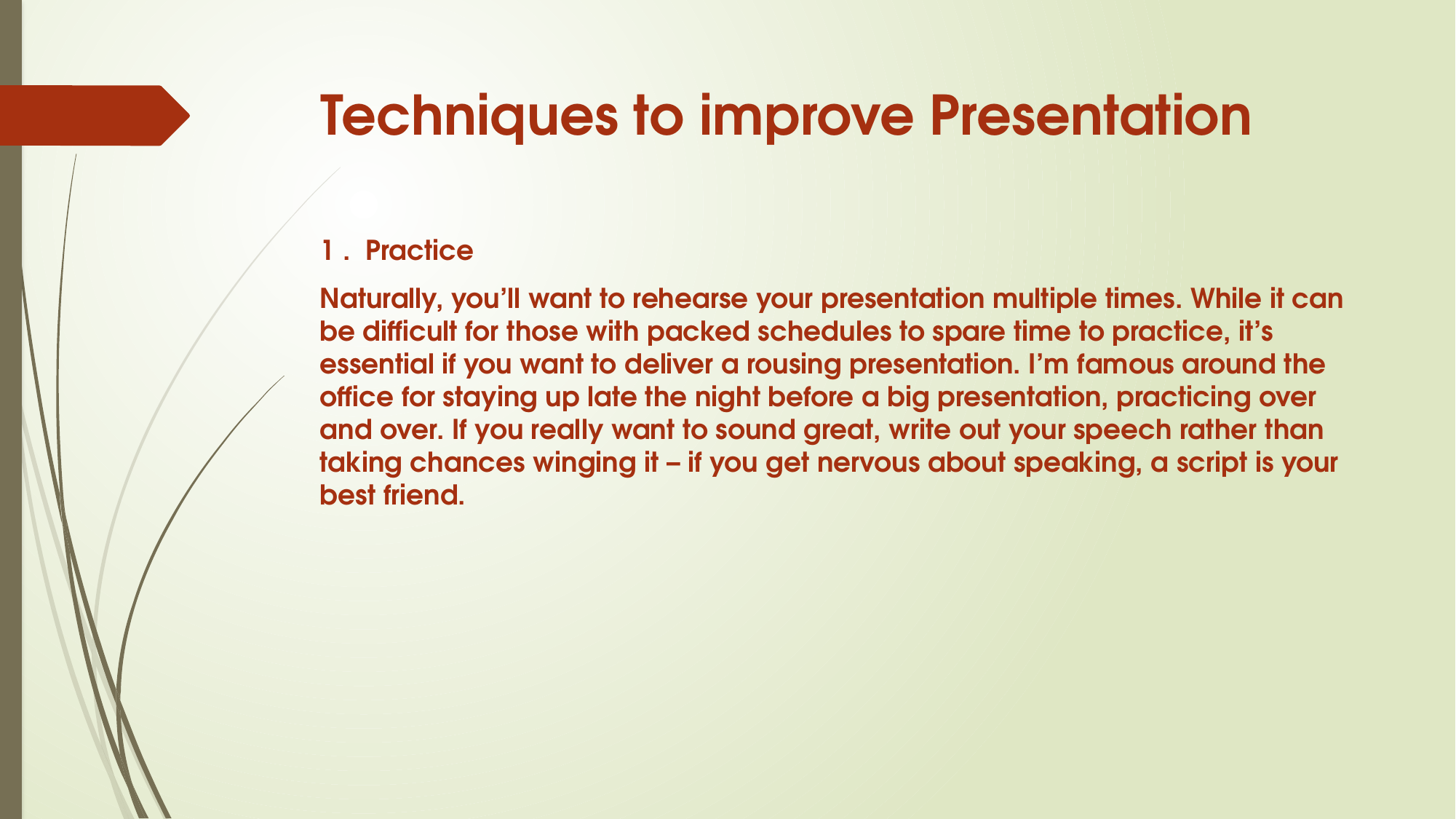

# Techniques to improve Presentation
1 .  Practice
Naturally, you’ll want to rehearse your presentation multiple times. While it can be difficult for those with packed schedules to spare time to practice, it’s essential if you want to deliver a rousing presentation. I’m famous around the office for staying up late the night before a big presentation, practicing over and over. If you really want to sound great, write out your speech rather than taking chances winging it – if you get nervous about speaking, a script is your best friend.